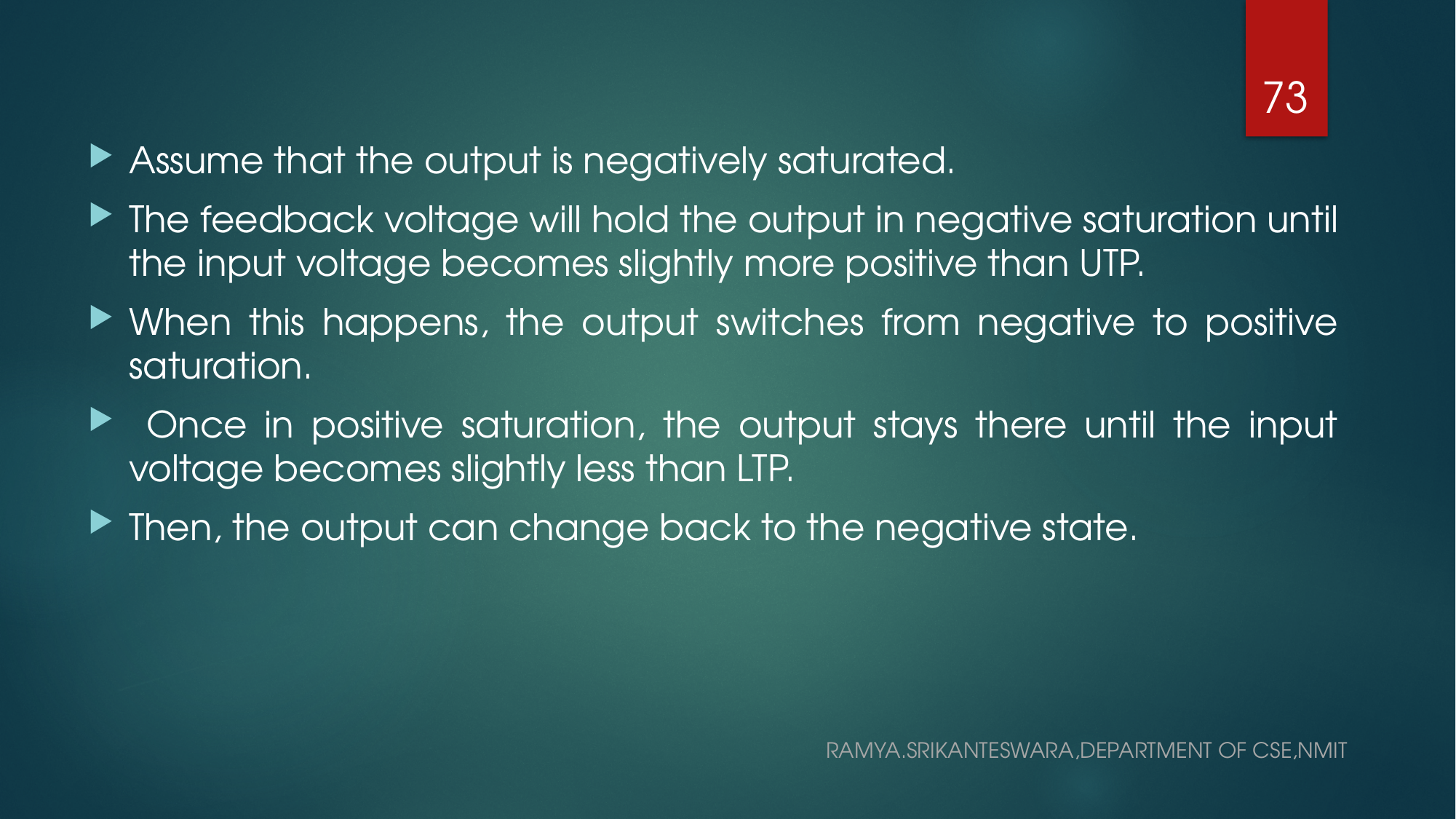

73
Assume that the output is negatively saturated.
The feedback voltage will hold the output in negative saturation until the input voltage becomes slightly more positive than UTP.
When this happens, the output switches from negative to positive saturation.
 Once in positive saturation, the output stays there until the input voltage becomes slightly less than LTP.
Then, the output can change back to the negative state.
RAMYA.SRIKANTESWARA,DEPARTMENT OF CSE,NMIT